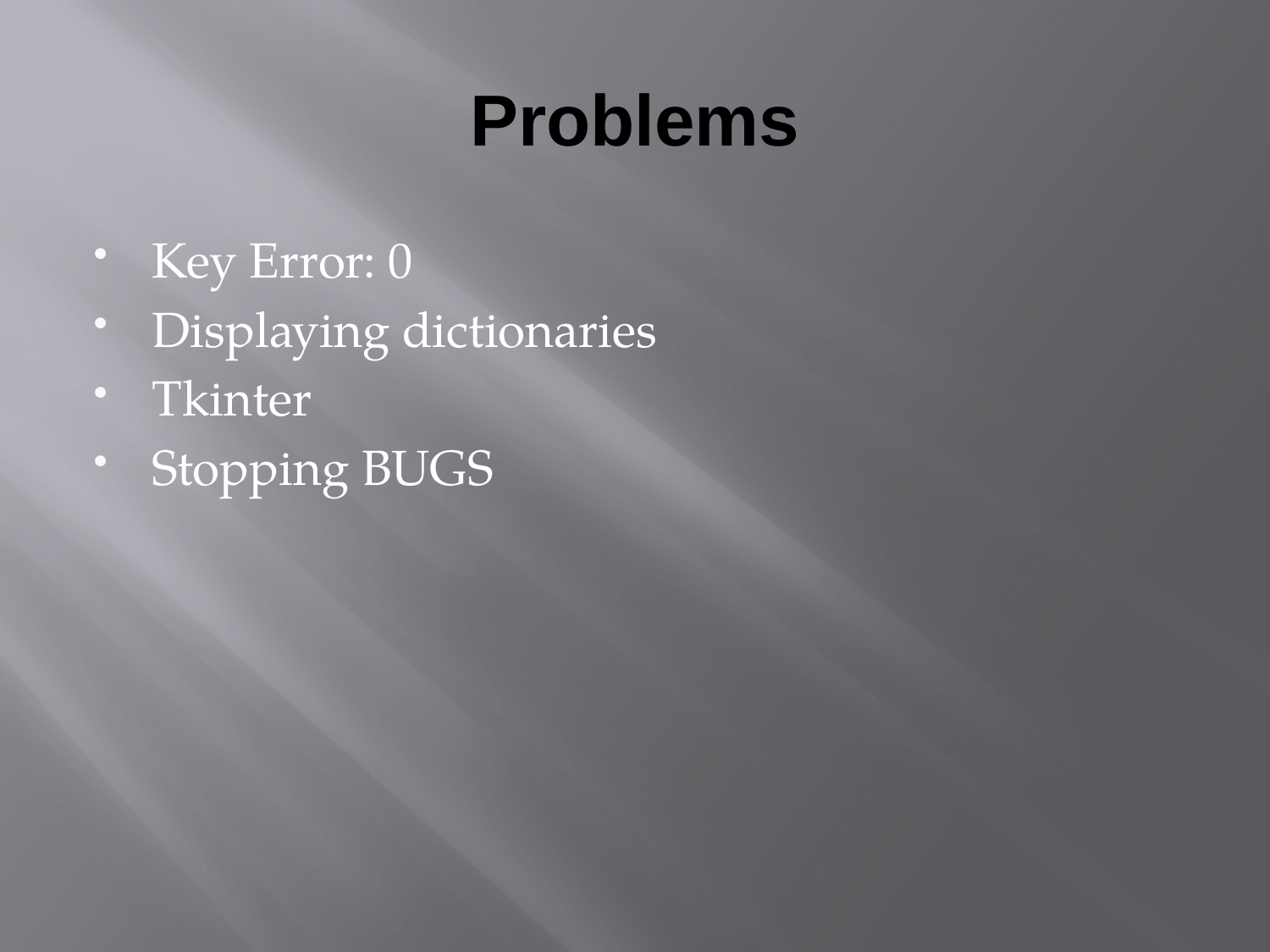

# Problems
Key Error: 0
Displaying dictionaries
Tkinter
Stopping BUGS